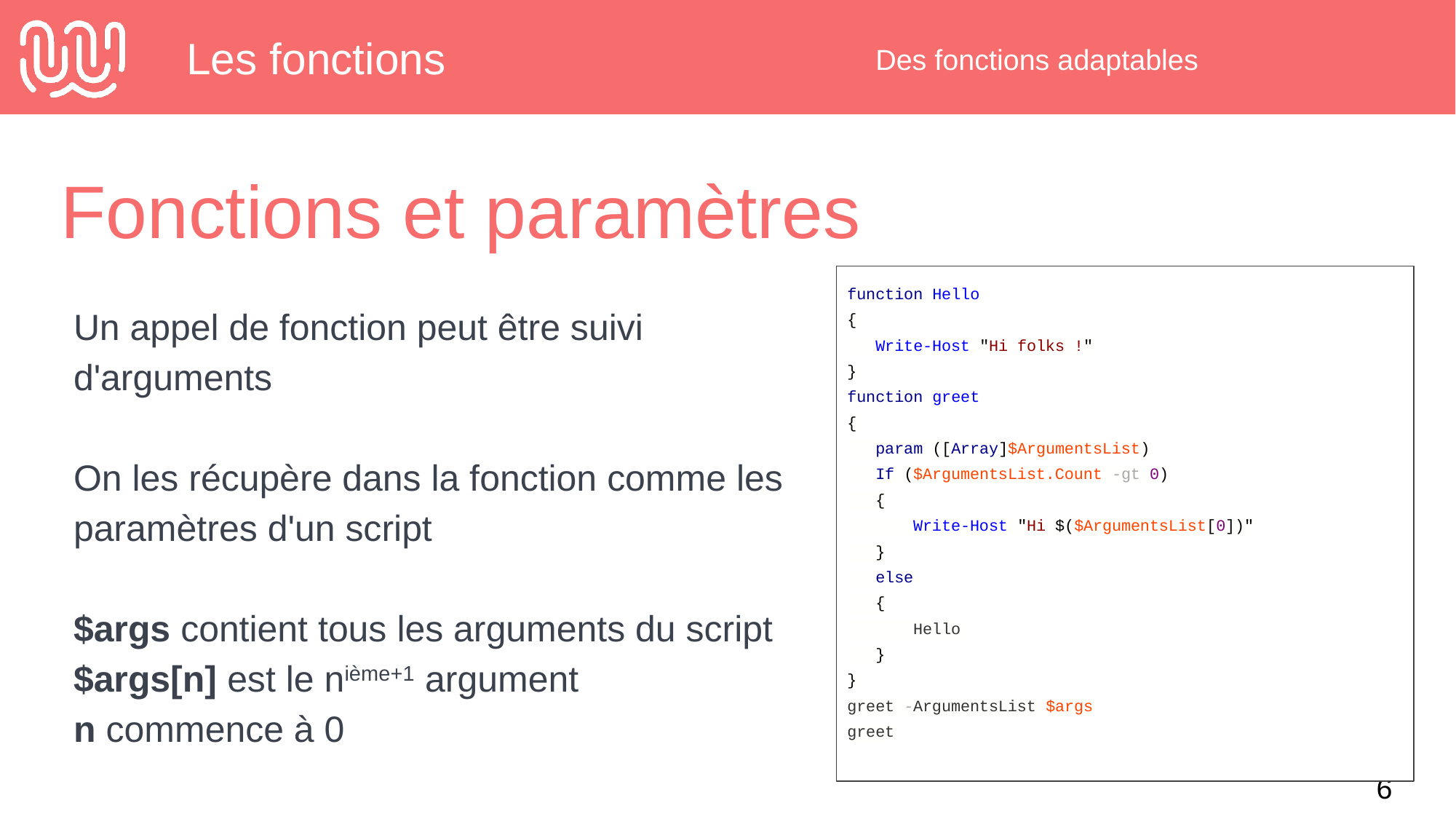

# Les fonctions
Des fonctions adaptables
Fonctions et paramètres
function Hello
{
   Write-Host "Hi folks !"
}
function greet
{
   param ([Array]$ArgumentsList)
   If ($ArgumentsList.Count -gt 0)
   {
       Write-Host "Hi $($ArgumentsList[0])"
   }
   else
   {
       Hello
   }
}
greet -ArgumentsList $args
greet
Un appel de fonction peut être suivi d'arguments

On les récupère dans la fonction comme les paramètres d'un script

$args contient tous les arguments du script
$args[n] est le nième+1 argument
n commence à 0
6